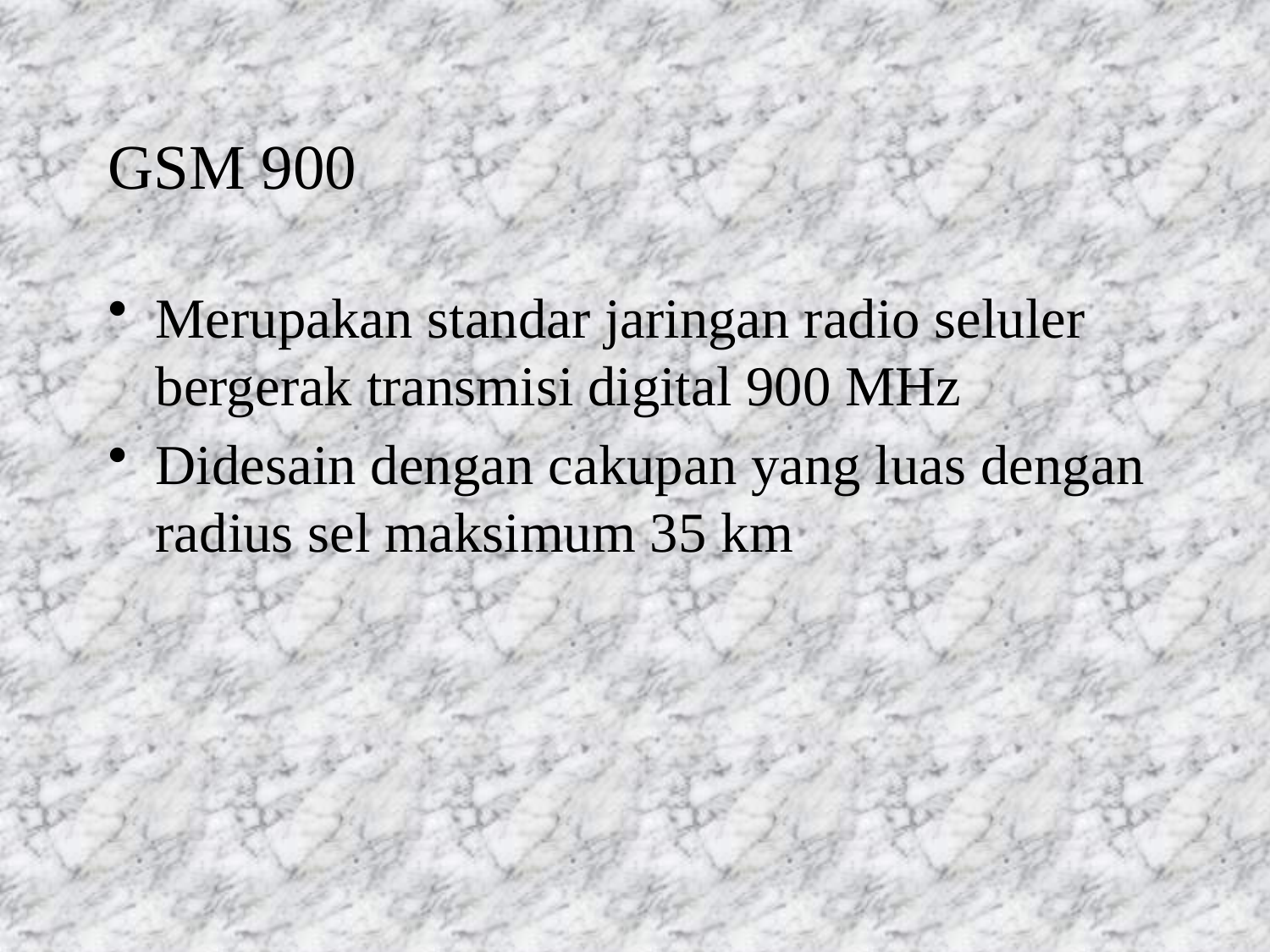

# GSM 900
Merupakan standar jaringan radio seluler bergerak transmisi digital 900 MHz
Didesain dengan cakupan yang luas dengan radius sel maksimum 35 km